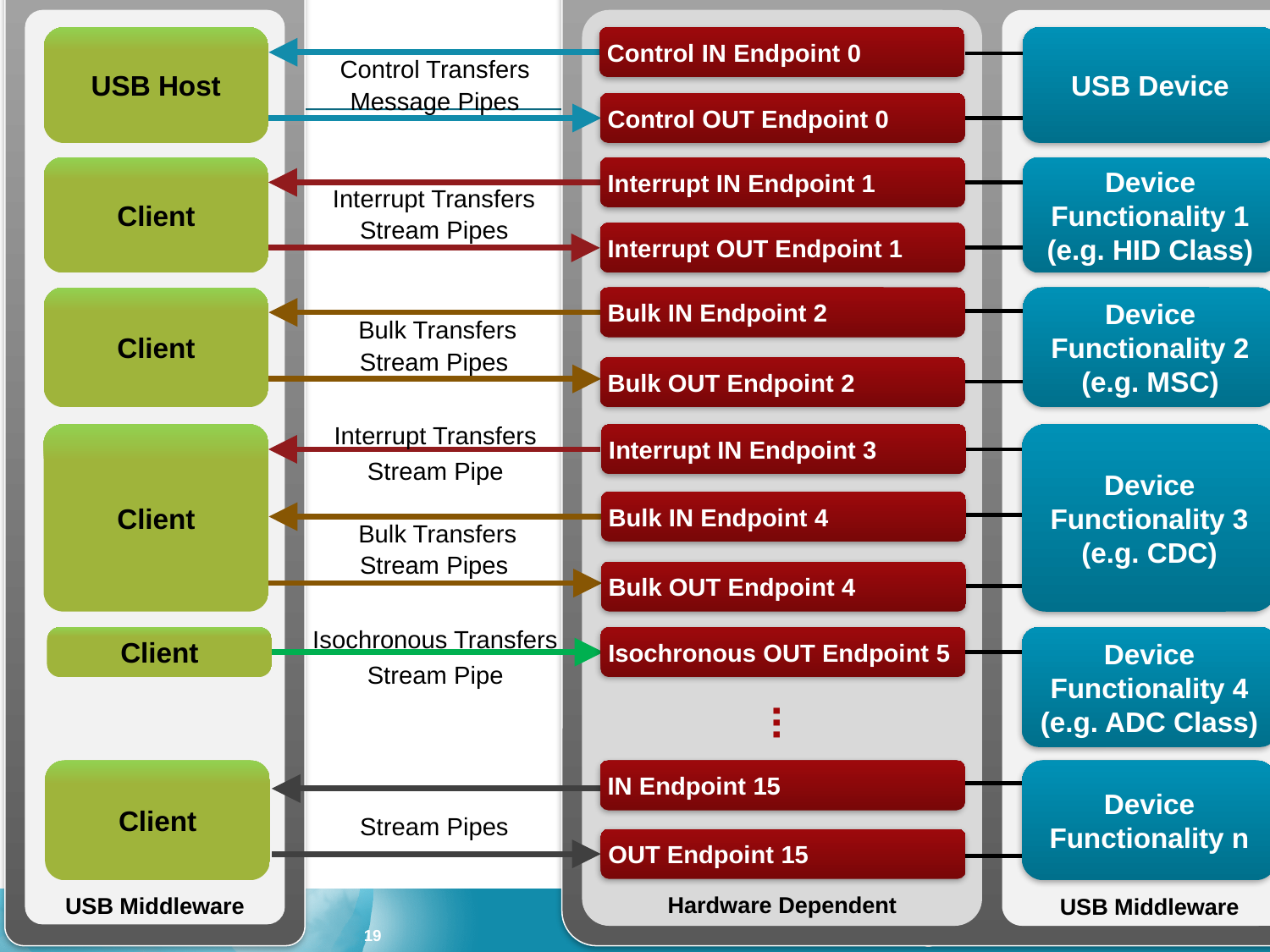

USB Host
USB Device
USB Middleware
Hardware Dependent
USB Middleware
USB Host
Control IN Endpoint 0
USB Device
Control Transfers
Message Pipes
Control OUT Endpoint 0
Client
Interrupt IN Endpoint 1
Device Functionality 1
(e.g. HID Class)
Interrupt Transfers
Stream Pipes
Interrupt OUT Endpoint 1
Client
Bulk IN Endpoint 2
Device Functionality 2
(e.g. MSC)
 Bulk Transfers
Stream Pipes
Bulk OUT Endpoint 2
Interrupt Transfers
Stream Pipe
Device Functionality 3
(e.g. CDC)
Client
Interrupt IN Endpoint 3
Bulk IN Endpoint 4
 Bulk Transfers
Stream Pipes
Bulk OUT Endpoint 4
Isochronous Transfers
Stream Pipe
Client
Isochronous OUT Endpoint 5
Device Functionality 4
(e.g. ADC Class)
...
Client
IN Endpoint 15
Device Functionality n
 Stream Pipes
OUT Endpoint 15